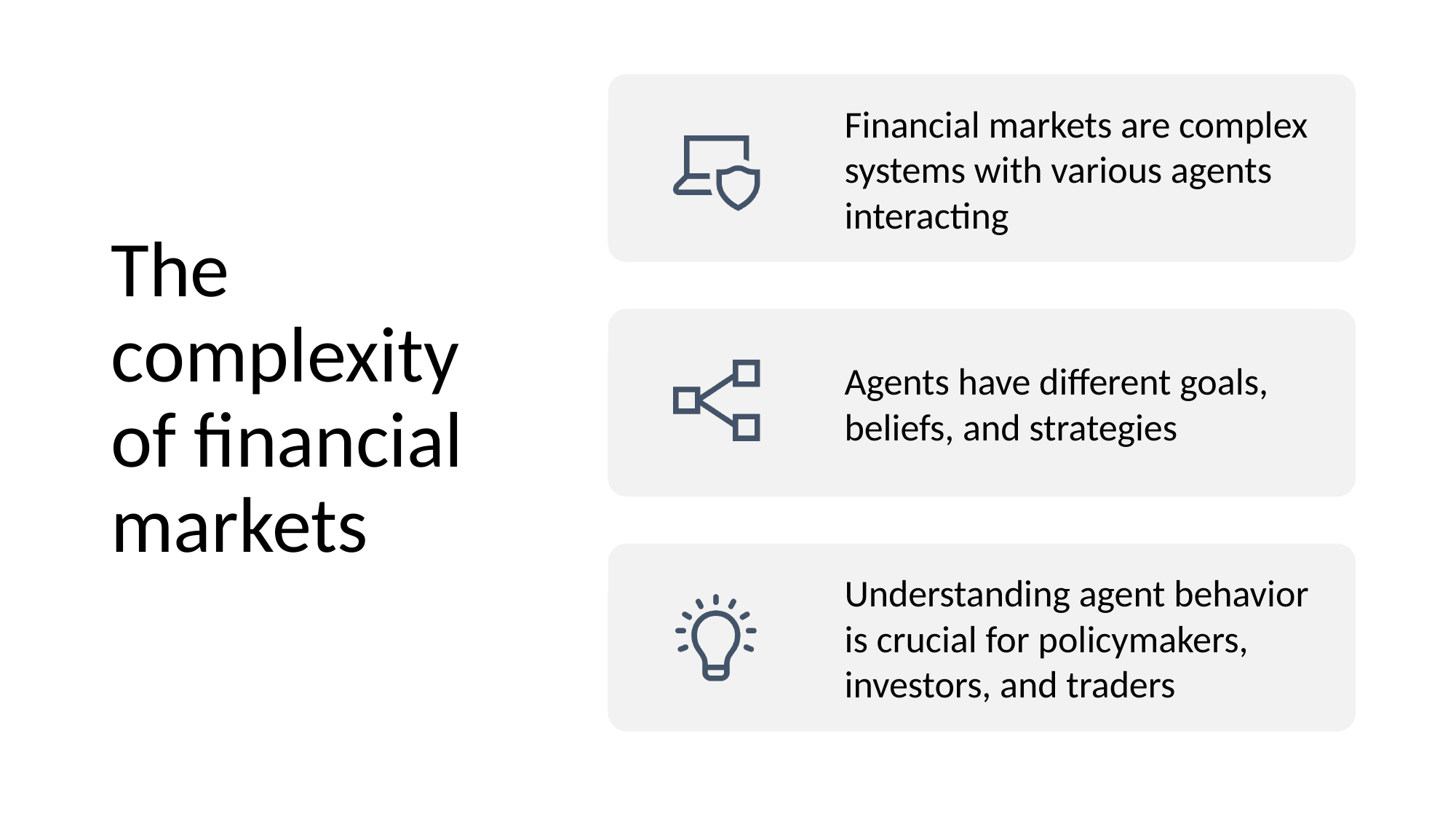

# The complexity of financial markets
Financial markets are complex systems with various agents interacting
Agents have different goals, beliefs, and strategies
Understanding agent behavior is crucial for policymakers, investors, and traders